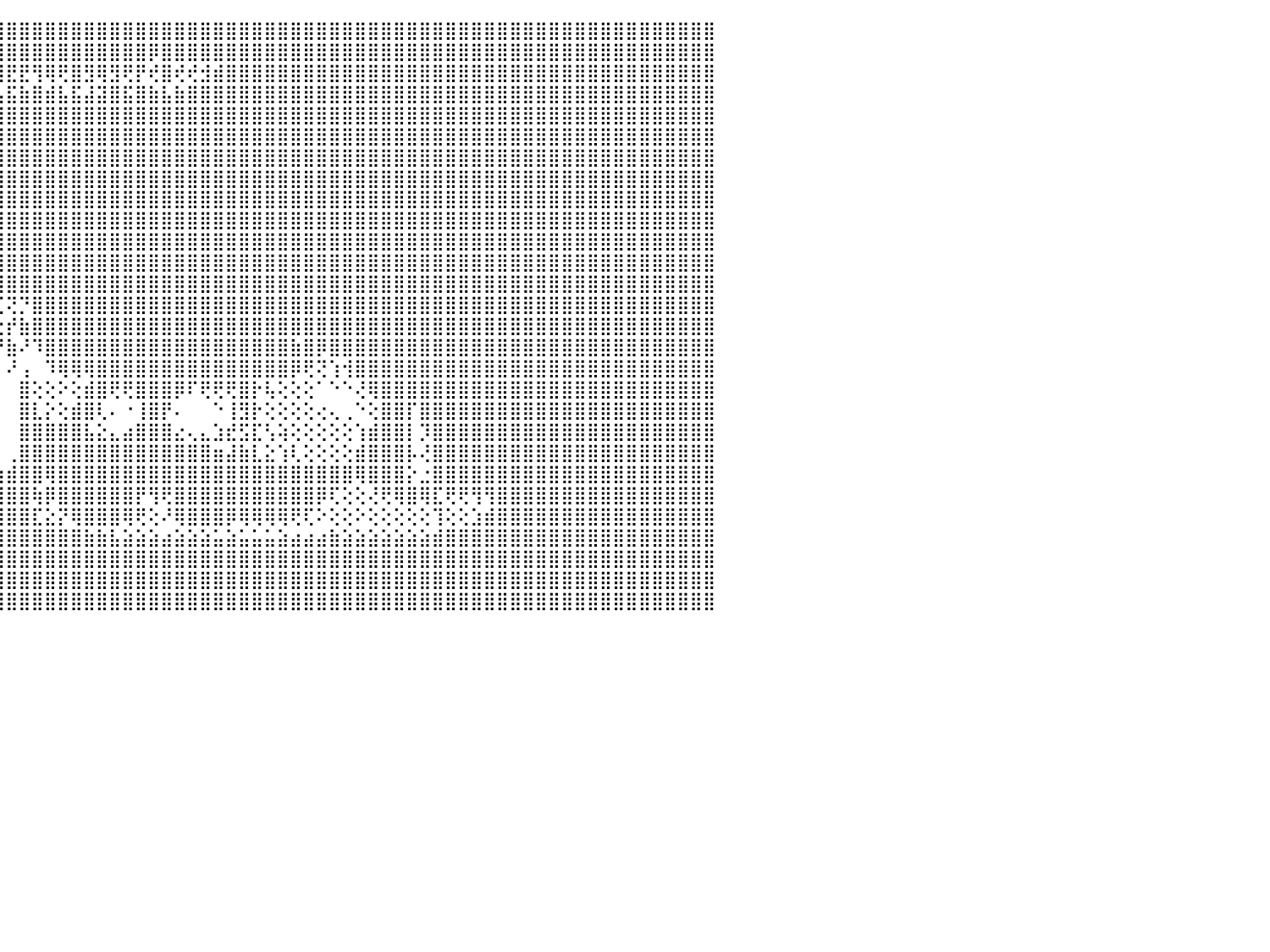

⣿⣿⣿⣿⣿⣿⣿⣿⣿⣿⣿⣿⣿⣿⣿⣿⣿⣿⣿⣿⣿⣿⣿⣿⣿⣿⣿⣿⣿⣿⣿⣿⣿⣿⣿⣿⣿⣿⣿⣿⣿⣿⣿⣿⣿⣿⣿⣿⣿⣿⣿⣿⣿⣿⣿⣿⣿⣿⣿⣿⣿⣿⣿⣿⣿⣿⣿⣿⣿⣿⣿⣿⣿⣿⣿⣿⣿⣿⣿⣿⣿⣿⣿⣿⣿⣿⣿⣿⣿⣿⣿⣿⣿⣿⣿⣿⣿⣿⣿⣿⠀
⣿⣿⣿⣿⣿⣿⣿⣿⣿⣿⣿⣿⣿⣿⣿⣿⣿⣿⣿⣿⣿⣿⣿⣿⣿⣿⣿⣿⣿⣿⣿⣿⣿⣿⣿⣿⣿⣿⣿⢿⣿⣿⣿⣿⣿⣿⣿⣿⣿⣿⣿⣿⣿⣿⣿⣿⡿⣿⣿⣿⣿⣿⣿⣿⣿⣿⣿⣿⣿⣿⣿⣿⣿⣿⣿⣿⣿⣿⣿⣿⣿⣿⣿⣿⣿⣿⣿⣿⣿⣿⣿⣿⣿⣿⣿⣿⣿⣿⣿⣿⠀
⣿⣿⣿⣿⣿⣿⣟⣿⡿⢻⣿⢿⢿⣿⣟⡿⣿⢻⢟⡿⢿⣟⣟⢿⢿⢟⡻⡟⣟⡿⣿⣿⢿⡿⣿⡿⢞⣿⣾⢻⢺⢟⡞⣟⣿⣟⣟⢻⢿⢟⣿⣻⢿⣻⢟⡟⢞⣿⢞⢞⣺⣾⣿⣿⣿⣿⣿⣿⣿⣿⣿⣿⣿⣿⣿⣿⣿⣿⣿⣿⣿⣿⣿⣿⣿⣿⣿⣿⣿⣿⣿⣿⣿⣿⣿⣿⣿⣿⣿⣿⠀
⣿⣿⣿⣿⣿⣿⣼⣿⣷⣾⣯⣮⣵⣷⣽⣵⣿⣼⣿⣯⣧⣿⣿⣿⣿⣾⣽⣷⣿⣵⣿⣽⣿⣯⣿⣷⣵⣿⣧⣿⣼⣾⣯⣾⣧⣯⣷⣿⣾⣧⣯⣼⣽⣿⣯⣿⣷⣧⣷⣿⣿⣿⣿⣿⣿⣿⣿⣿⣿⣿⣿⣿⣿⣿⣿⣿⣿⣿⣿⣿⣿⣿⣿⣿⣿⣿⣿⣿⣿⣿⣿⣿⣿⣿⣿⣿⣿⣿⣿⣿⠀
⣿⣿⣿⣿⣿⣿⣿⣿⣿⣿⣿⣿⣿⣿⣿⣿⣿⣿⣿⣿⣿⣿⣿⣿⣿⣿⣿⣿⣿⣿⣿⣿⣿⣿⣿⣿⣿⣿⣿⣿⣿⣿⣿⣿⣿⣿⣿⣿⣿⣿⣿⣿⣿⣿⣿⣿⣿⣿⣿⣿⣿⣿⣿⣿⣿⣿⣿⣿⣿⣿⣿⣿⣿⣿⣿⣿⣿⣿⣿⣿⣿⣿⣿⣿⣿⣿⣿⣿⣿⣿⣿⣿⣿⣿⣿⣿⣿⣿⣿⣿⠀
⣿⣿⣿⣿⣿⣿⣿⣿⣿⣿⣿⣿⣿⣿⣿⣿⣿⣿⣿⣿⣿⣿⣿⣿⣿⣿⣿⣿⣿⣿⣿⣿⣿⣿⣿⣿⣿⣿⣿⣿⣿⣿⣿⣿⣿⣿⣿⣿⣿⣿⣿⣿⣿⣿⣿⣿⣿⣿⣿⣿⣿⣿⣿⣿⣿⣿⣿⣿⣿⣿⣿⣿⣿⣿⣿⣿⣿⣿⣿⣿⣿⣿⣿⣿⣿⣿⣿⣿⣿⣿⣿⣿⣿⣿⣿⣿⣿⣿⣿⣿⠀
⣿⣿⣿⣿⣿⣿⣿⣿⣿⣿⣿⣿⣿⣿⣿⣿⣿⣿⣿⣿⣿⣿⣿⣿⣿⣿⣿⣿⣿⣿⣿⣿⣿⣿⣿⣿⣿⣿⣿⣿⣿⣿⣿⣿⣿⣿⣿⣿⣿⣿⣿⣿⣿⣿⣿⣿⣿⣿⣿⣿⣿⣿⣿⣿⣿⣿⣿⣿⣿⣿⣿⣿⣿⣿⣿⣿⣿⣿⣿⣿⣿⣿⣿⣿⣿⣿⣿⣿⣿⣿⣿⣿⣿⣿⣿⣿⣿⣿⣿⣿⠀
⣿⣿⣿⣿⣿⣿⣿⣿⣿⣿⣿⣿⣿⣿⣿⣿⣿⣿⣿⣿⣿⣿⣿⣿⣿⣿⣿⣿⣿⣿⣿⣿⣿⣿⣿⣿⣿⣿⣿⣿⣿⣿⣿⣿⣿⣿⣿⣿⣿⣿⣿⣿⣿⣿⣿⣿⣿⣿⣿⣿⣿⣿⣿⣿⣿⣿⣿⣿⣿⣿⣿⣿⣿⣿⣿⣿⣿⣿⣿⣿⣿⣿⣿⣿⣿⣿⣿⣿⣿⣿⣿⣿⣿⣿⣿⣿⣿⣿⣿⣿⠀
⣿⣿⣿⣿⣿⣿⣿⣿⣿⣿⣿⣿⣿⣿⣿⣿⣿⣿⣿⣿⣿⣿⣿⣿⣿⣿⣿⣿⣿⣿⣿⣿⣿⣿⣿⣿⣿⣿⣿⣿⣿⣿⣿⣿⣿⣿⣿⣿⣿⣿⣿⣿⣿⣿⣿⣿⣿⣿⣿⣿⣿⣿⣿⣿⣿⣿⣿⣿⣿⣿⣿⣿⣿⣿⣿⣿⣿⣿⣿⣿⣿⣿⣿⣿⣿⣿⣿⣿⣿⣿⣿⣿⣿⣿⣿⣿⣿⣿⣿⣿⠀
⣿⣿⣿⣿⣿⣿⣿⣿⣿⣿⣿⣿⣿⣿⣿⣿⣿⣿⣿⣿⣿⣿⣿⣿⣿⣿⣿⣿⣿⣿⣿⣿⣿⣿⣿⣿⣿⣿⣿⣿⣿⣿⣿⣿⣿⣿⣿⣿⣿⣿⣿⣿⣿⣿⣿⣿⣿⣿⣿⣿⣿⣿⣿⣿⣿⣿⣿⣿⣿⣿⣿⣿⣿⣿⣿⣿⣿⣿⣿⣿⣿⣿⣿⣿⣿⣿⣿⣿⣿⣿⣿⣿⣿⣿⣿⣿⣿⣿⣿⣿⠀
⣿⣿⣿⣿⣿⣿⣿⣿⣿⣿⣿⣿⣿⣿⣿⣿⣿⣿⣿⣿⣿⣿⣿⣿⣿⣿⣿⣿⣿⣿⣿⣿⣿⣿⣿⣿⣿⣿⣿⣿⣿⣿⣿⣿⣿⣿⣿⣿⣿⣿⣿⣿⣿⣿⣿⣿⣿⣿⣿⣿⣿⣿⣿⣿⣿⣿⣿⣿⣿⣿⣿⣿⣿⣿⣿⣿⣿⣿⣿⣿⣿⣿⣿⣿⣿⣿⣿⣿⣿⣿⣿⣿⣿⣿⣿⣿⣿⣿⣿⣿⠀
⣿⣿⣿⣿⣿⣿⣿⣿⣿⣿⣿⣿⣿⣿⣿⣿⣿⣿⣿⣿⣿⣿⣿⣿⣿⣿⣿⣿⣿⣿⣿⣿⣿⣿⣿⣿⣿⣿⣿⣿⣿⣿⣿⣿⣿⣿⣿⣿⣿⣿⣿⣿⣿⣿⣿⣿⣿⣿⣿⣿⣿⣿⣿⣿⣿⣿⣿⣿⣿⣿⣿⣿⣿⣿⣿⣿⣿⣿⣿⣿⣿⣿⣿⣿⣿⣿⣿⣿⣿⣿⣿⣿⣿⣿⣿⣿⣿⣿⣿⣿⠀
⣿⣿⣿⣿⣿⣿⣿⣿⣿⣿⣿⣿⣿⣿⣿⣿⣿⣿⣿⣿⣿⣿⣿⣿⣿⣿⣿⣿⣿⣿⣿⣿⣿⣿⣿⣿⣿⣿⣿⣿⣿⣿⣿⣿⣿⣿⣿⣿⣿⣿⣿⣿⣿⣿⣿⣿⣿⣿⣿⣿⣿⣿⣿⣿⣿⣿⣿⣿⣿⣿⣿⣿⣿⣿⣿⣿⣿⣿⣿⣿⣿⣿⣿⣿⣿⣿⣿⣿⣿⣿⣿⣿⣿⣿⣿⣿⣿⣿⣿⣿⠀
⣿⣿⣿⣿⣿⣿⣿⣿⣿⣿⣿⣿⣿⣿⣿⣿⣿⣿⣿⣿⣿⣿⣿⣿⣿⣿⣿⣿⣿⣿⣿⣿⣿⣿⣿⣿⣿⣿⣿⣿⣿⣿⣿⣿⢏⢝⡙⣿⣿⣿⣿⣿⣿⣿⣿⣿⣿⣿⣿⣿⣿⣿⣿⣿⣿⣿⣿⣿⣿⣿⣿⣿⣿⣿⣿⣿⣿⣿⣿⣿⣿⣿⣿⣿⣿⣿⣿⣿⣿⣿⣿⣿⣿⣿⣿⣿⣿⣿⣿⣿⠀
⣿⣿⣿⣿⣿⣿⣿⣿⣿⣿⣿⣿⣿⣿⣿⣿⣿⣿⣿⣿⣿⣿⣿⣿⣿⣿⣿⣿⣿⣿⣿⣿⣿⣿⣿⣿⣿⣿⣿⣿⣿⣿⣿⡇⣔⡞⣷⣿⣿⣿⣿⣿⣿⣿⣿⣿⣿⣿⣿⣿⣿⣿⣿⣿⣿⣿⣿⣿⣿⣿⣿⣿⣿⣿⣿⣿⣿⣿⣿⣿⣿⣿⣿⣿⣿⣿⣿⣿⣿⣿⣿⣿⣿⣿⣿⣿⣿⣿⣿⣿⠀
⣿⣿⣿⣿⣿⣿⣿⣿⣿⣿⣿⣿⣿⣿⣿⣿⣿⣿⣿⣿⣿⣿⣿⣿⣿⣿⣿⣿⣿⣿⣿⣿⣿⣿⣿⣿⣿⣿⣿⣿⣿⡿⠛⠑⠘⣷⠜⠹⣿⣿⣿⣿⣿⣿⣿⣿⣿⣿⣿⣿⣿⣿⣿⣿⣿⣿⣿⣷⣿⡿⣿⣿⣿⣿⣿⣿⣿⣿⣿⣿⣿⣿⣿⣿⣿⣿⣿⣿⣿⣿⣿⣿⣿⣿⣿⣿⣿⣿⣿⣿⠀
⣿⣿⣿⣿⣿⣿⣿⣿⣿⣿⣿⣿⣿⣿⣿⣿⣿⣿⣿⣿⣿⣿⣿⣿⣿⣿⣿⣿⣿⣿⣿⣿⣿⣿⣿⣿⣿⣿⣿⣿⡿⠁⢀⠀⠀⠜⢠⠀⠹⢿⢿⢿⣿⣿⣿⣿⣿⣿⣿⣿⣿⣿⣿⣿⣿⣿⣿⡿⢟⢝⢱⢺⣿⣿⣿⣿⣿⣿⣿⣿⣿⣿⣿⣿⣿⣿⣿⣿⣿⣿⣿⣿⣿⣿⣿⣿⣿⣿⣿⣿⠀
⣿⣿⣿⣿⣿⣿⣿⣿⣿⣿⣿⣿⣿⣿⣿⣿⣿⣿⣿⣿⣿⣿⣿⣿⣿⣿⣿⣿⣿⣿⣿⣿⣿⣿⣿⣿⣿⣿⣿⣿⠑⢀⡇⠀⠀⠀⣿⢕⢕⠕⢕⣾⣿⢟⢟⣿⣿⣿⡿⠏⢟⢟⢟⣿⡗⢧⢕⢕⢕⠁⠑⠑⢜⢿⣿⣿⣿⣿⣿⣿⣿⣿⣿⣿⣿⣿⣿⣿⣿⣿⣿⣿⣿⣿⣿⣿⣿⣿⣿⣿⠀
⣿⣿⣿⣿⣿⣿⣿⣿⣿⣿⣿⣿⣿⣿⣿⣿⣿⣿⣿⣿⣿⣿⣿⣿⣿⣿⣿⣿⣿⣿⣿⣿⣿⣿⣿⣿⣿⣿⣿⡇⢀⣼⠇⠀⠀⠀⣿⣇⡕⢕⣾⣿⢇⠄⠐⢸⣿⡟⠄⠀⠀⠑⢸⣻⡗⢕⢕⢕⢕⢔⢄⢀⠑⢕⣿⣿⡏⣿⣿⣿⣿⣿⣿⣿⣿⣿⣿⣿⣿⣿⣿⣿⣿⣿⣿⣿⣿⣿⣿⣿⠀
⣿⣿⣿⣿⣿⣿⣿⣿⣿⣿⣿⣿⣿⣿⣿⣿⣿⣿⣿⣿⣿⣿⣿⣿⣿⣿⣿⣿⣿⣿⣿⣿⣿⣿⣿⣿⣿⣿⣿⣿⣿⡿⢀⠀⠀⠀⣿⣿⣿⣿⣿⣧⣕⣄⣴⣿⣿⣿⣔⢄⣄⣱⣞⣫⣏⢣⢵⢕⢕⢕⢕⢕⢱⣾⣿⣿⡇⡹⣿⣿⣿⣿⣿⣿⣿⣿⣿⣿⣿⣿⣿⣿⣿⣿⣿⣿⣿⣿⣿⣿⠀
⣿⣿⣿⣿⣿⣿⣿⣿⣿⣿⣿⣿⣿⣿⣿⣿⣿⣿⣿⣿⣿⣿⣿⣿⣿⣿⣿⣿⣿⣿⣿⣿⣿⣿⣿⣿⣿⣿⣿⣿⣿⡇⠑⠀⠀⢀⣿⣿⣿⣿⣿⣿⣿⣿⣿⣿⣿⣿⣿⣿⣿⣶⣼⣷⣇⣕⢱⢇⢕⢕⢕⢕⣾⣿⣿⣿⡧⢜⣿⣿⣿⣿⣿⣿⣿⣿⣿⣿⣿⣿⣿⣿⣿⣿⣿⣿⣿⣿⣿⣿⠀
⣿⣿⣿⣿⣿⣿⣿⣿⣿⣿⣿⣿⣿⣿⣿⣿⣿⣿⣿⣿⣿⣿⣿⣿⣿⣿⣿⣿⣿⣿⣿⣿⣿⣿⣿⣿⣿⣿⣿⣿⣿⣿⡆⡆⢰⣾⣿⣿⢿⣿⣿⣿⣿⣿⣿⣿⣿⣿⣿⣿⣿⣿⣿⣿⣿⣿⣿⣿⣿⣿⣿⣿⢿⣿⣿⣿⡕⣐⣿⣿⣿⣿⣿⣿⣿⣿⣿⣿⣿⣿⣿⣿⣿⣿⣿⣿⣿⣿⣿⣿⠀
⣿⣿⣿⣿⣿⣿⣿⣿⣿⣿⣿⣿⣿⣿⣿⣿⣿⣿⣿⣿⣿⣿⣿⣿⣿⣿⣿⣿⣿⣿⣿⣿⣿⣿⣿⣿⣿⣿⣿⣿⣿⣿⣿⡇⣸⣿⣿⢷⡿⣿⣿⣿⣿⣿⣿⡟⢻⢟⣿⣿⣿⣿⣿⣿⣿⣿⣿⣿⣿⡿⢏⢕⢕⢜⢟⢿⣿⢿⣏⢟⢟⢻⢻⣿⣿⣿⣿⣿⣿⣿⣿⣿⣿⣿⣿⣿⣿⣿⣿⣿⠀
⣿⣿⣿⣿⣿⣿⣿⣿⣿⣿⣿⣿⣿⣿⣿⣿⣿⣿⣿⣿⣿⣿⣿⣿⣿⣿⣿⣿⣿⣿⣿⣿⣿⣿⣿⣿⣿⣿⣿⣿⣿⣿⣿⢱⢿⣿⣿⣏⣕⡝⢿⣿⣿⣿⢿⢟⢕⠜⢿⣿⣿⣿⡿⢿⢿⢿⢿⢟⢏⠕⢕⢕⠕⢕⢕⢕⢕⢕⢹⢕⢕⣱⣾⣿⣿⣿⣿⣿⣿⣿⣿⣿⣿⣿⣿⣿⣿⣿⣿⣿⠀
⣿⣿⣿⣿⣿⣿⣿⣿⣿⣿⣿⣿⣿⣿⣿⣿⣿⣿⣿⣿⣿⣿⣿⣿⣿⣿⣿⣿⣿⣿⣿⣿⣿⣿⣿⣿⣿⣿⣿⣿⣿⣿⣿⣿⣿⣿⣿⣿⣿⣿⣿⣷⣷⣧⣵⣵⣵⣴⣵⣵⣵⣥⣵⣥⣥⣥⣵⣴⣴⣴⣷⣵⣵⣵⣵⣵⣵⣵⣾⣿⣿⣿⣿⣿⣿⣿⣿⣿⣿⣿⣿⣿⣿⣿⣿⣿⣿⣿⣿⣿⠀
⣿⣿⣿⣿⣿⣿⣿⣿⣿⣿⣿⣿⣿⣿⣿⣿⣿⣿⣿⣿⣿⣿⣿⣿⣿⣿⣿⣿⣿⣿⣿⣿⣿⣿⣿⣿⣿⣿⣿⣿⣿⣿⣿⣿⣿⣿⣿⣿⣿⣿⣿⣿⣿⣿⣿⣿⣿⣿⣿⣿⣿⣿⣿⣿⣿⣿⣿⣿⣿⣿⣿⣿⣿⣿⣿⣿⣿⣿⣿⣿⣿⣿⣿⣿⣿⣿⣿⣿⣿⣿⣿⣿⣿⣿⣿⣿⣿⣿⣿⣿⠀
⣿⣿⣿⣿⣿⣿⣿⣿⣿⣿⣿⣿⣿⣿⣿⣿⣿⣿⣿⣿⣿⣿⣿⣿⣿⣿⣿⣿⣿⣿⣿⣿⣿⣿⣿⣿⣿⣿⣿⣿⣿⣿⣿⣿⣿⣿⣿⣿⣿⣿⣿⣿⣿⣿⣿⣿⣿⣿⣿⣿⣿⣿⣿⣿⣿⣿⣿⣿⣿⣿⣿⣿⣿⣿⣿⣿⣿⣿⣿⣿⣿⣿⣿⣿⣿⣿⣿⣿⣿⣿⣿⣿⣿⣿⣿⣿⣿⣿⣿⣿⠀
⣿⣿⣿⣿⣿⣿⣿⣿⣿⣿⣿⣿⣿⣿⣿⣿⣿⣿⣿⣿⣿⣿⣿⣿⣿⣿⣿⣿⣿⣿⣿⣿⣿⣿⣿⣿⣿⣿⣿⣿⣿⣿⣿⣿⣿⣿⣿⣿⣿⣿⣿⣿⣿⣿⣿⣿⣿⣿⣿⣿⣿⣿⣿⣿⣿⣿⣿⣿⣿⣿⣿⣿⣿⣿⣿⣿⣿⣿⣿⣿⣿⣿⣿⣿⣿⣿⣿⣿⣿⣿⣿⣿⣿⣿⣿⣿⣿⣿⣿⣿⠀
⠀⠀⠀⠀⠀⠀⠀⠀⠀⠀⠀⠀⠀⠀⠀⠀⠀⠀⠀⠀⠀⠀⠀⠀⠀⠀⠀⠀⠀⠀⠀⠀⠀⠀⠀⠀⠀⠀⠀⠀⠀⠀⠀⠀⠀⠀⠀⠀⠀⠀⠀⠀⠀⠀⠀⠀⠀⠀⠀⠀⠀⠀⠀⠀⠀⠀⠀⠀⠀⠀⠀⠀⠀⠀⠀⠀⠀⠀⠀⠀⠀⠀⠀⠀⠀⠀⠀⠀⠀⠀⠀⠀⠀⠀⠀⠀⠀⠀⠀⠀⠀